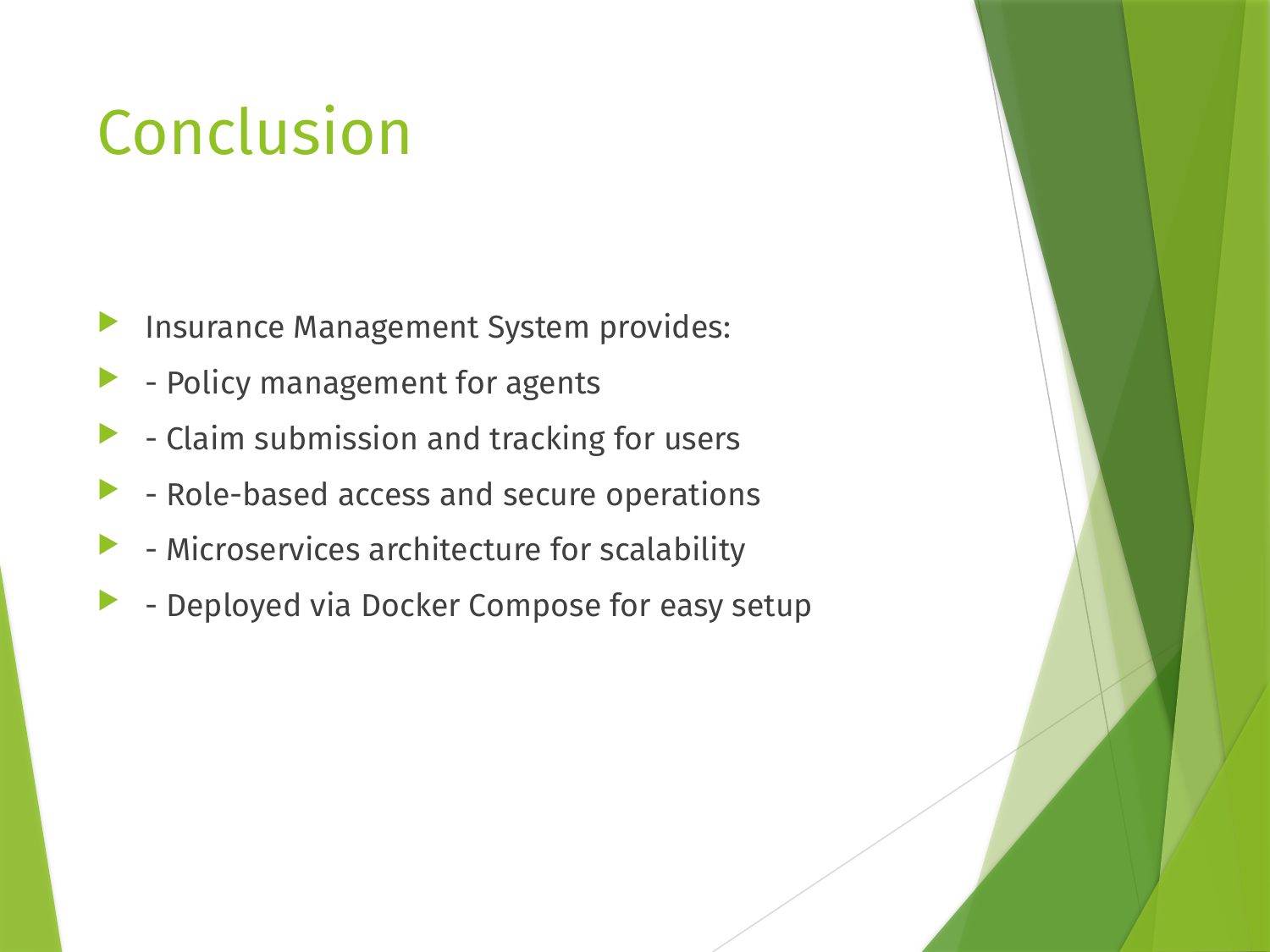

# Conclusion
Insurance Management System provides:
- Policy management for agents
- Claim submission and tracking for users
- Role-based access and secure operations
- Microservices architecture for scalability
- Deployed via Docker Compose for easy setup